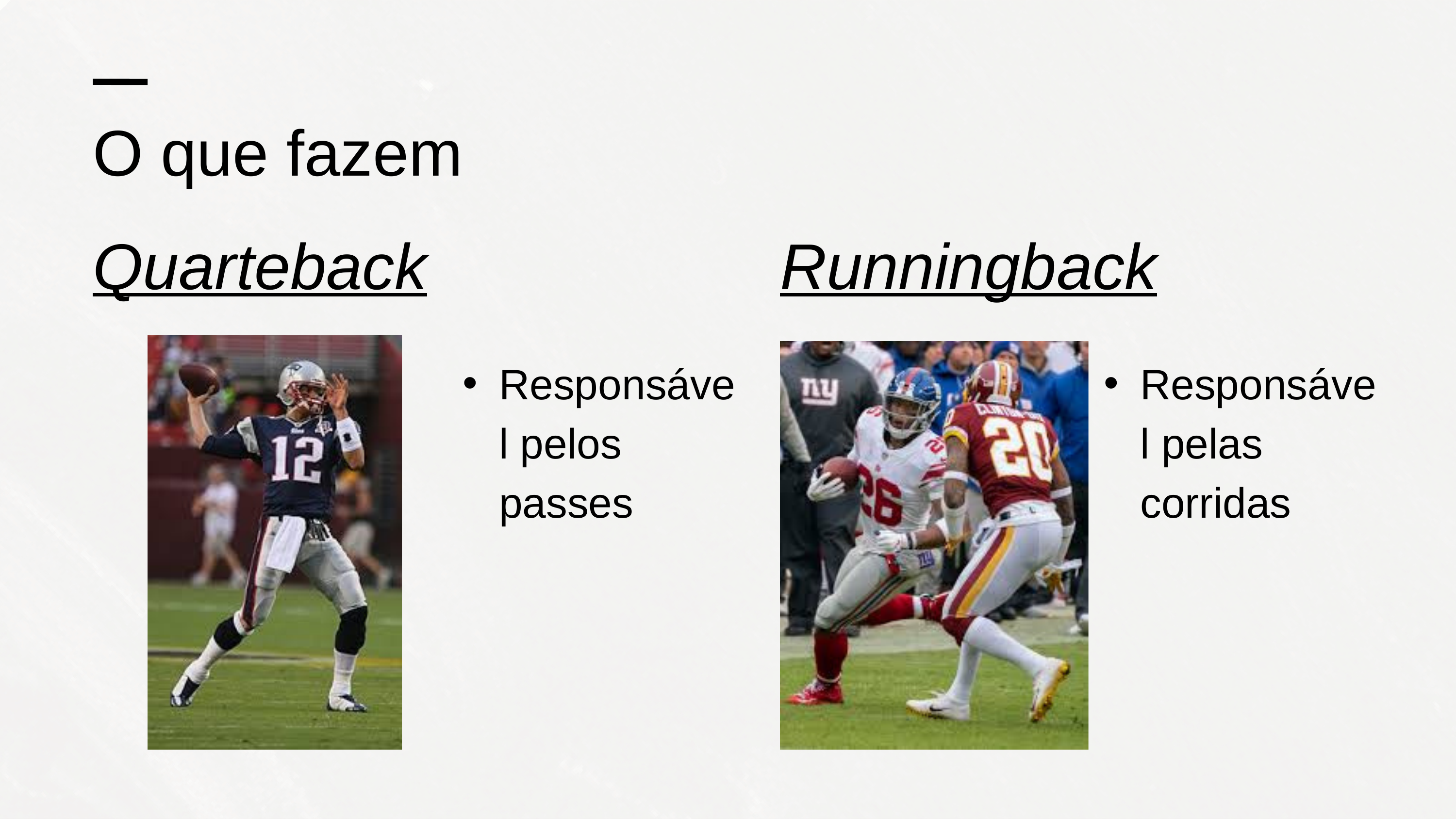

O que fazem
Quarteback
Runningback

Responsável pelos passes
Responsável pelas corridas